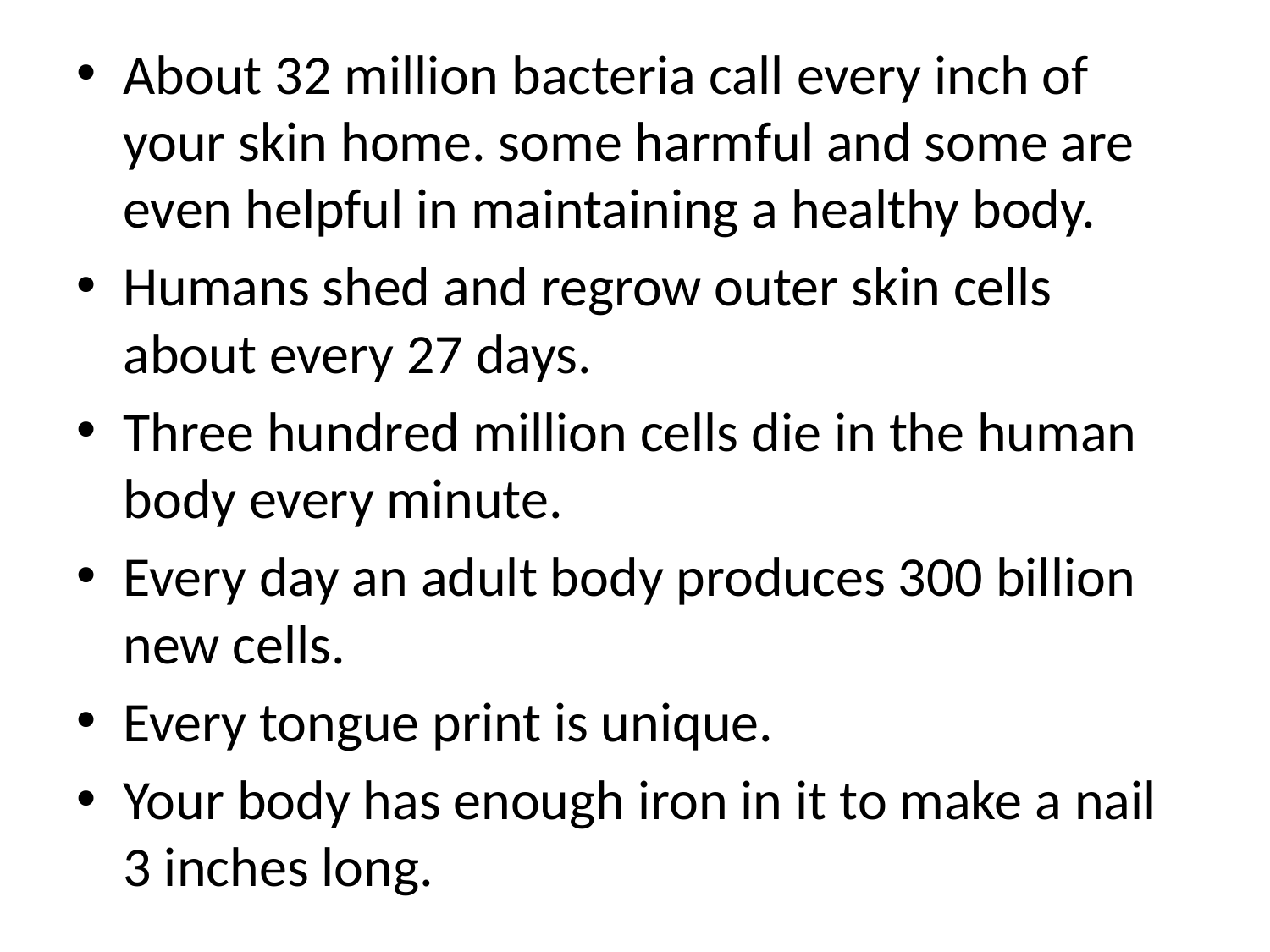

About 32 million bacteria call every inch of your skin home. some harmful and some are even helpful in maintaining a healthy body.
Humans shed and regrow outer skin cells about every 27 days.
Three hundred million cells die in the human body every minute.
Every day an adult body produces 300 billion new cells.
Every tongue print is unique.
Your body has enough iron in it to make a nail 3 inches long.